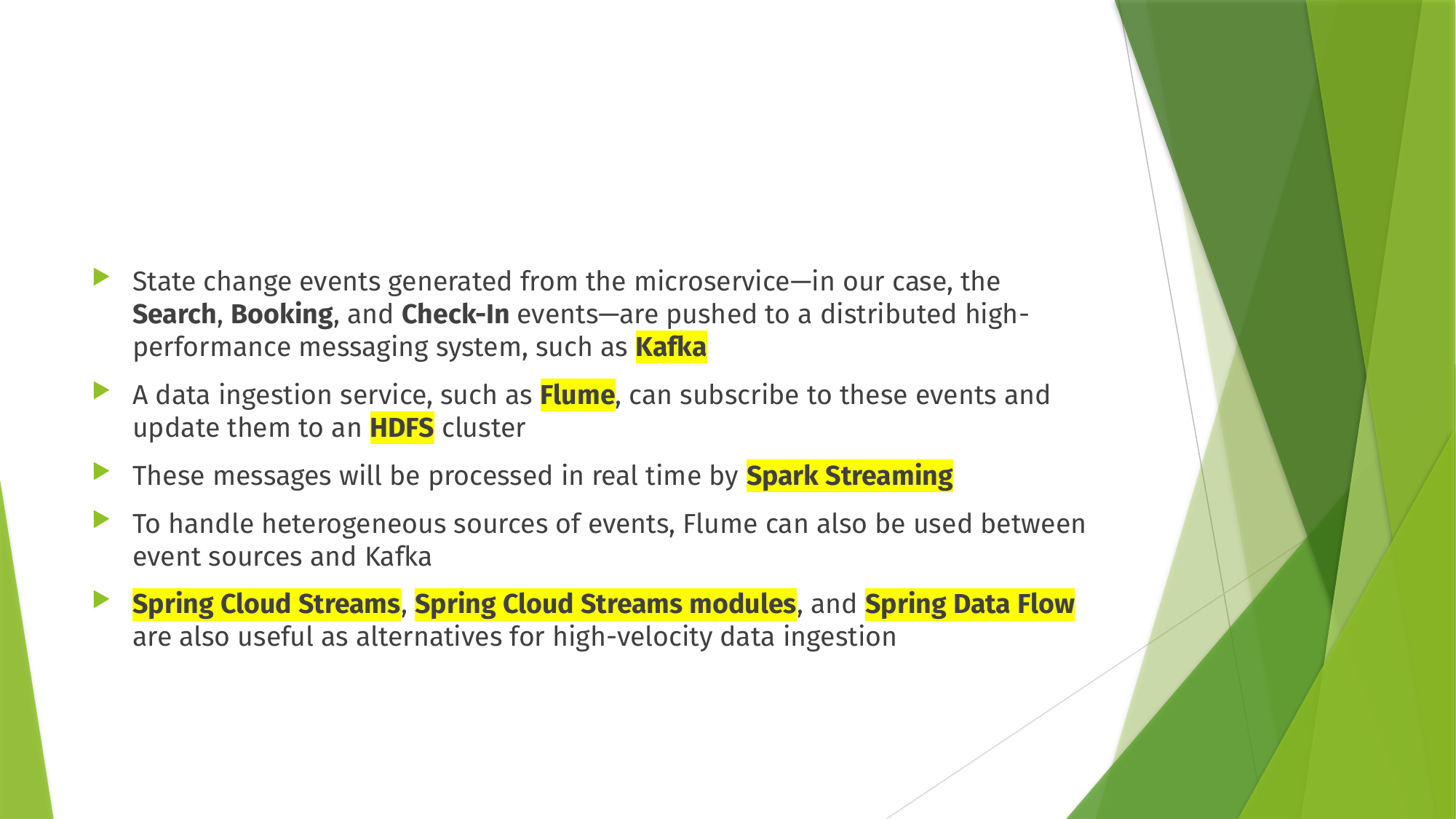

#
State change events generated from the microservice—in our case, the Search, Booking, and Check-In events—are pushed to a distributed high-performance messaging system, such as Kafka
A data ingestion service, such as Flume, can subscribe to these events and update them to an HDFS cluster
These messages will be processed in real time by Spark Streaming
To handle heterogeneous sources of events, Flume can also be used between event sources and Kafka
Spring Cloud Streams, Spring Cloud Streams modules, and Spring Data Flow are also useful as alternatives for high-velocity data ingestion